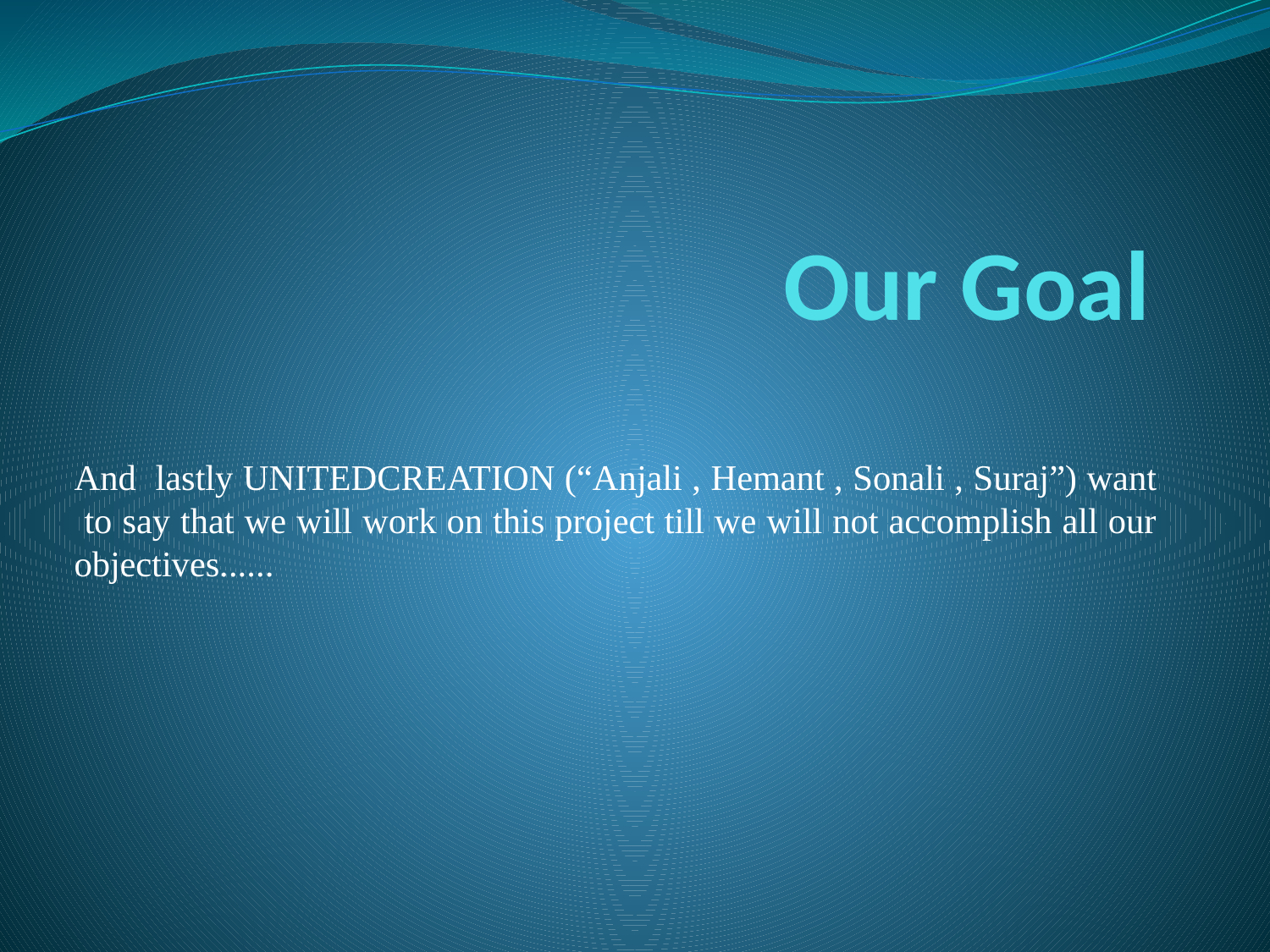

# Our Goal
And  lastly UNITEDCREATION (“Anjali , Hemant , Sonali , Suraj”) want  to say that we will work on this project till we will not accomplish all our objectives......